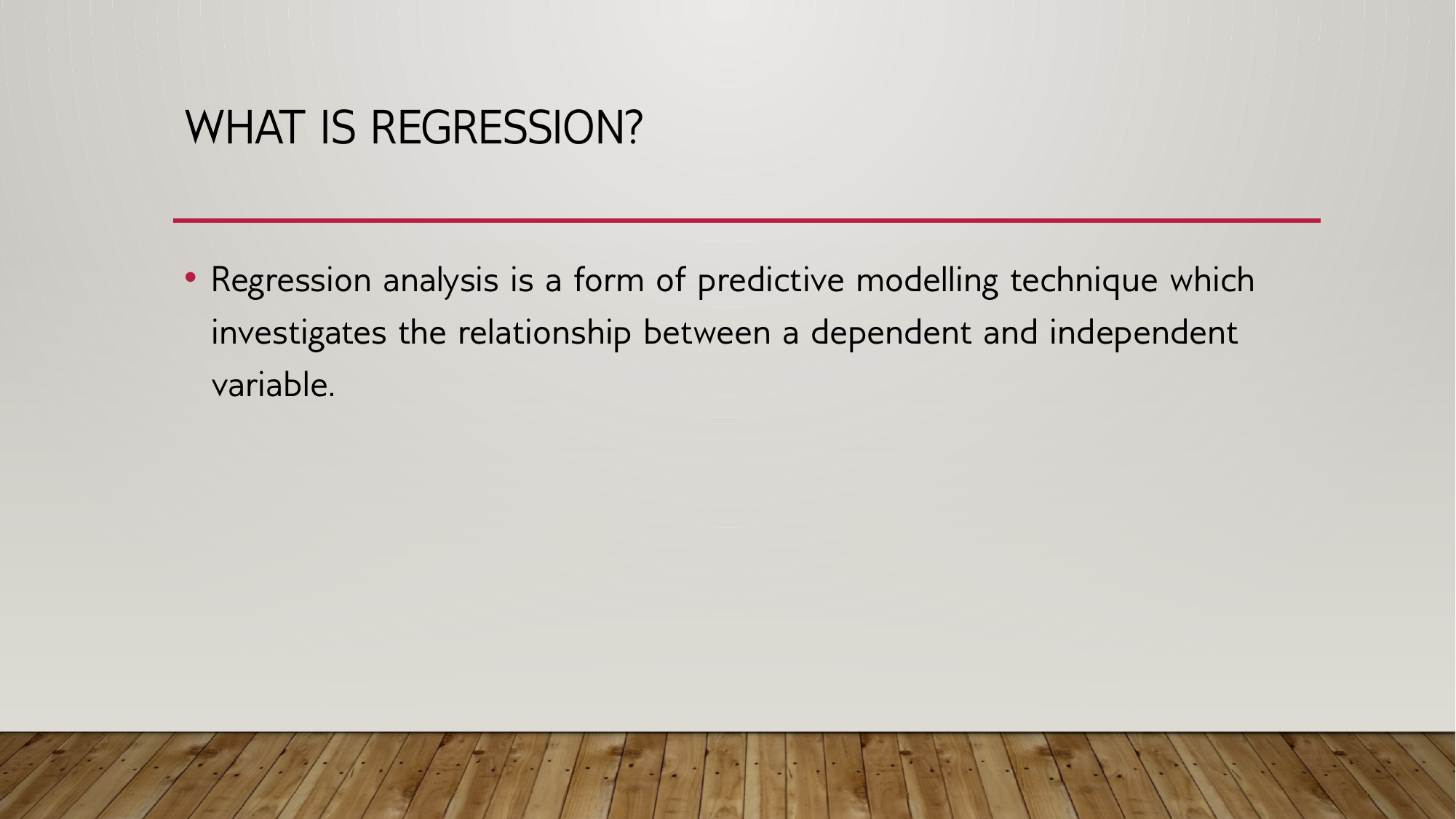

# What is Regression?
Regression analysis is a form of predictive modelling technique which investigates the relationship between a dependent and independent variable.